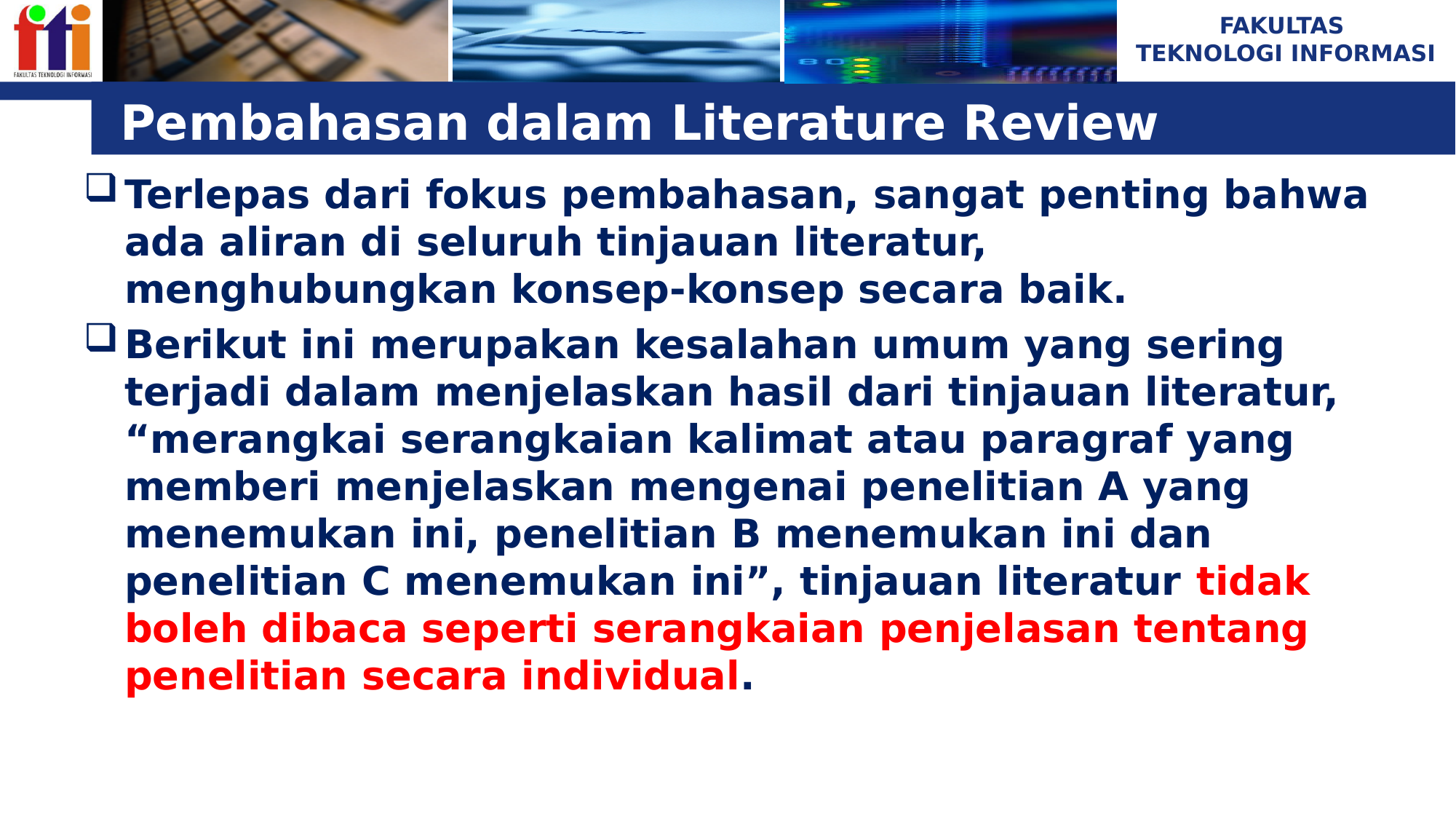

# Pembahasan dalam Literature Review
Terlepas dari fokus pembahasan, sangat penting bahwa ada aliran di seluruh tinjauan literatur, menghubungkan konsep-konsep secara baik.
Berikut ini merupakan kesalahan umum yang sering terjadi dalam menjelaskan hasil dari tinjauan literatur, “merangkai serangkaian kalimat atau paragraf yang memberi menjelaskan mengenai penelitian A yang menemukan ini, penelitian B menemukan ini dan penelitian C menemukan ini”, tinjauan literatur tidak boleh dibaca seperti serangkaian penjelasan tentang penelitian secara individual.